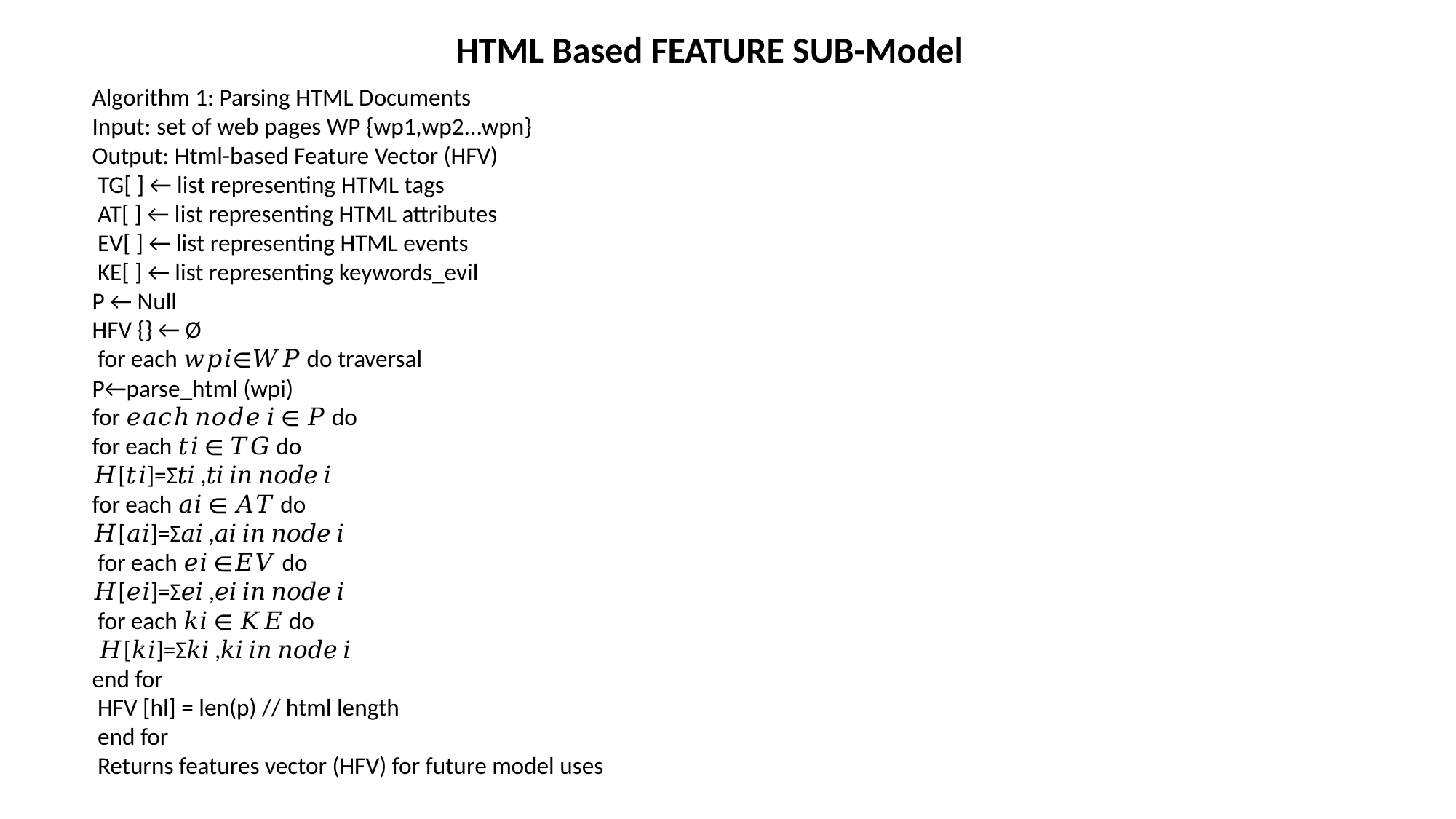

HTML Based FEATURE SUB-Model
Algorithm 1: Parsing HTML Documents
Input: set of web pages WP {wp1,wp2...wpn}
Output: Html-based Feature Vector (HFV)
 TG[ ] ← list representing HTML tags
 AT[ ] ← list representing HTML attributes
 EV[ ] ← list representing HTML events
 KE[ ] ← list representing keywords_evil
P ← Null
HFV {} ← Ø
 for each 𝑤𝑝𝑖∈𝑊𝑃 do traversal
P←parse_html (wpi)
for 𝑒𝑎𝑐ℎ 𝑛𝑜𝑑𝑒 𝑖 ∈ 𝑃 do
for each 𝑡𝑖 ∈ 𝑇𝐺 do
𝐻[𝑡𝑖]=Σ𝑡𝑖 ,𝑡𝑖 𝑖𝑛 𝑛𝑜𝑑𝑒 𝑖
for each 𝑎𝑖 ∈ 𝐴𝑇 do
𝐻[𝑎𝑖]=Σ𝑎𝑖 ,𝑎𝑖 𝑖𝑛 𝑛𝑜𝑑𝑒 𝑖
 for each 𝑒𝑖 ∈𝐸𝑉 do
𝐻[𝑒𝑖]=Σ𝑒𝑖 ,𝑒𝑖 𝑖𝑛 𝑛𝑜𝑑𝑒 𝑖
 for each 𝑘𝑖 ∈ 𝐾𝐸 do
 𝐻[𝑘𝑖]=Σ𝑘𝑖 ,𝑘𝑖 𝑖𝑛 𝑛𝑜𝑑𝑒 𝑖
end for
 HFV [hl] = len(p) // html length
 end for
 Returns features vector (HFV) for future model uses